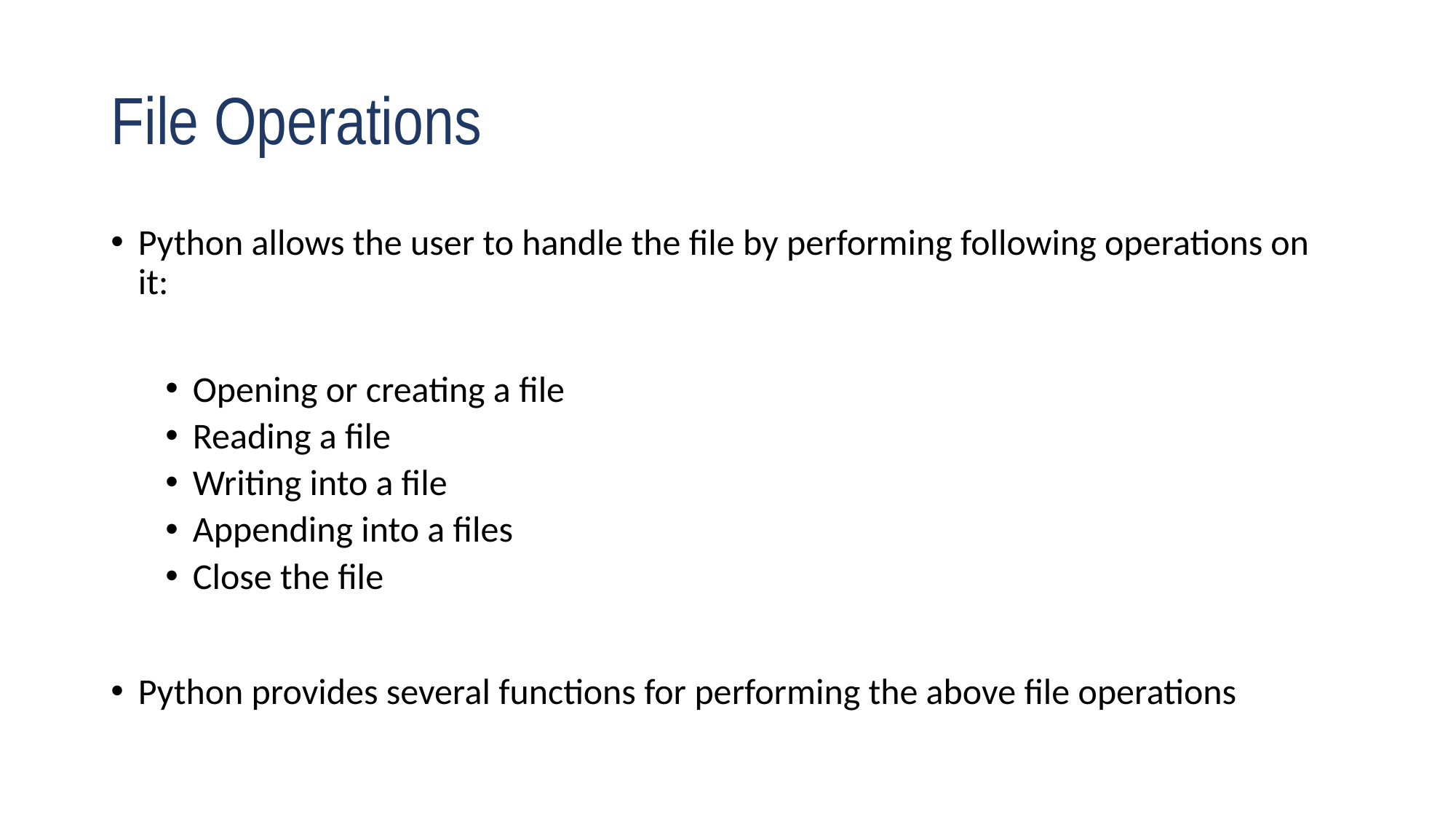

# File Operations
Python allows the user to handle the file by performing following operations on it:

Opening or creating a file
Reading a file
Writing into a file
Appending into a files
Close the file

Python provides several functions for performing the above file operations